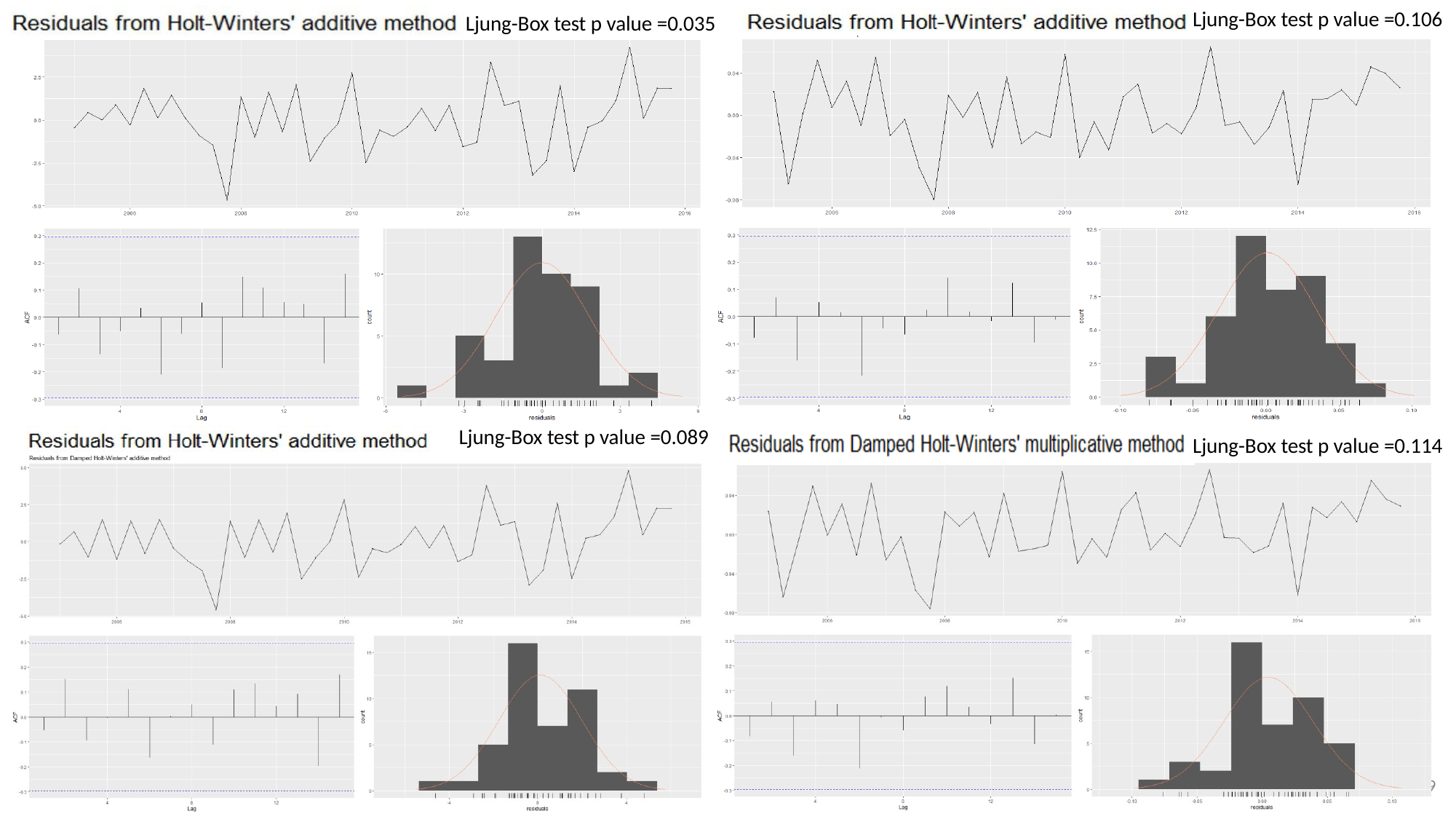

Ljung-Box test p value =0.106

Ljung-Box test p value =0.035

Ljung-Box test p value =0.089

Ljung-Box test p value =0.114

19